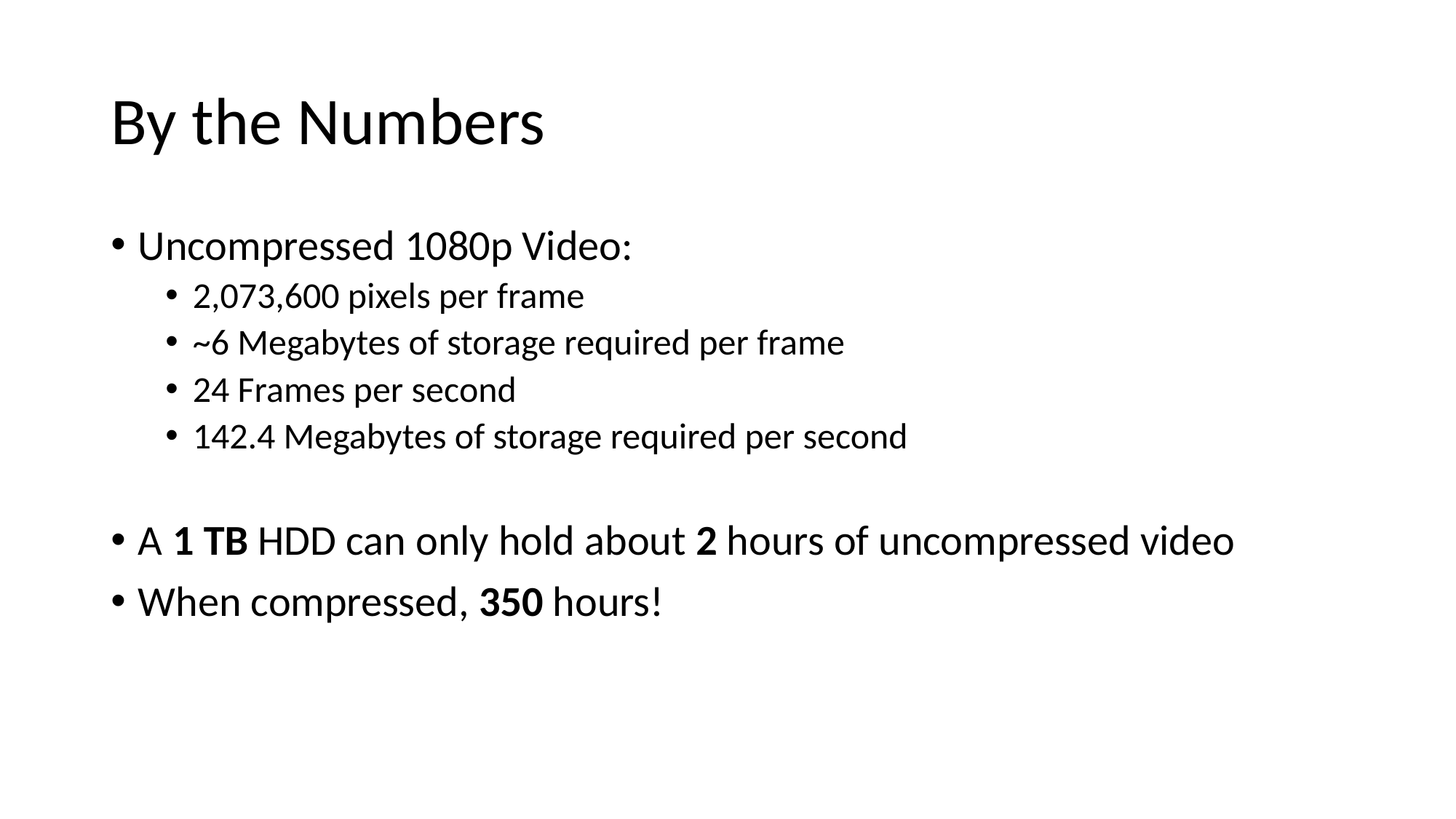

# By the Numbers
Uncompressed 1080p Video:
2,073,600 pixels per frame
~6 Megabytes of storage required per frame
24 Frames per second
142.4 Megabytes of storage required per second

A 1 TB HDD can only hold about 2 hours of uncompressed video
When compressed, 350 hours!